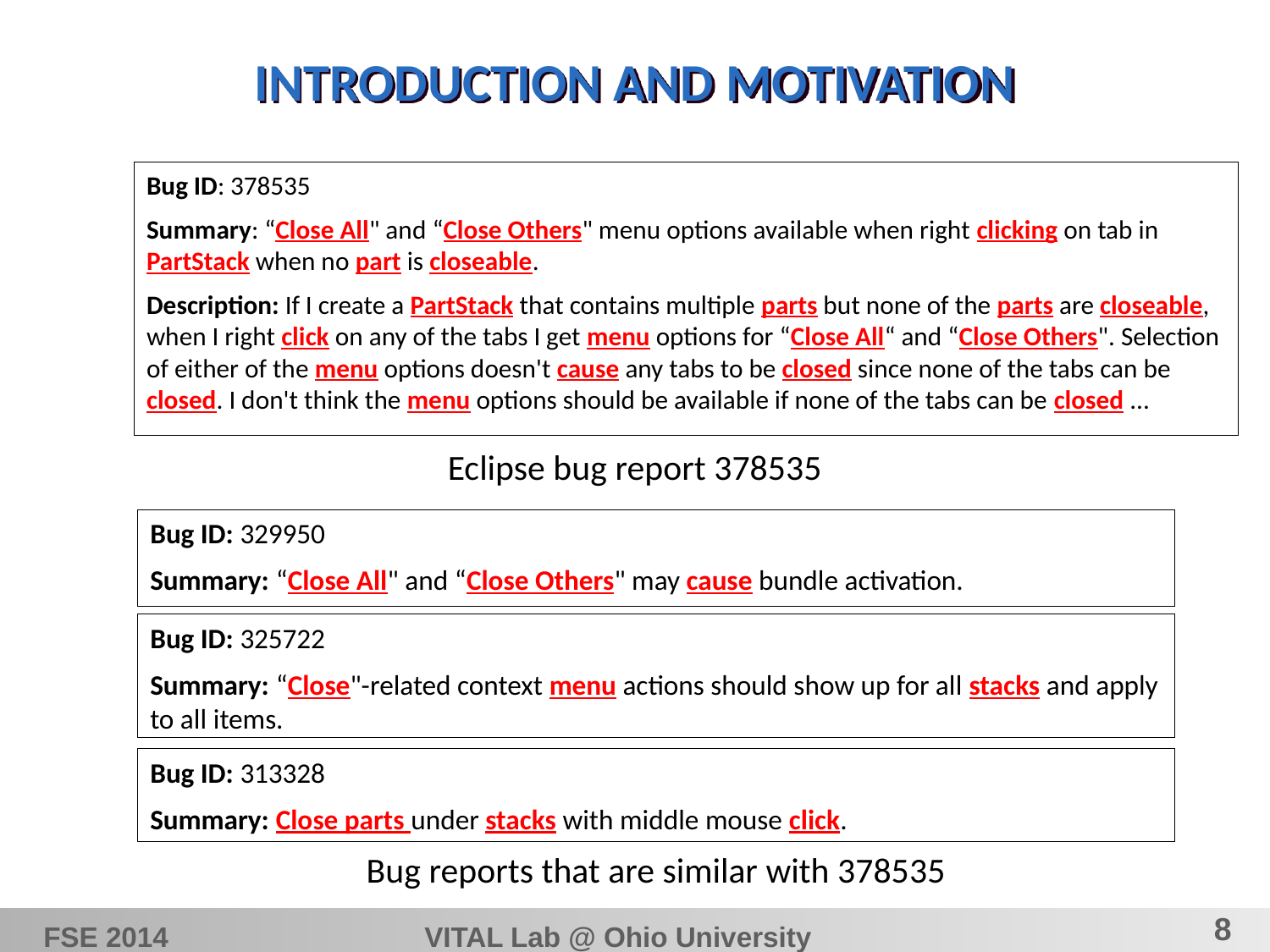

# INTRODUCTION AND MOTIVATION
Bug ID: 378535
Summary: “Close All" and “Close Others" menu options available when right clicking on tab in PartStack when no part is closeable.
Description: If I create a PartStack that contains multiple parts but none of the parts are closeable, when I right click on any of the tabs I get menu options for “Close All“ and “Close Others". Selection of either of the menu options doesn't cause any tabs to be closed since none of the tabs can be closed. I don't think the menu options should be available if none of the tabs can be closed ...
Eclipse bug report 378535
Bug ID: 329950
Summary: “Close All" and “Close Others" may cause bundle activation.
Bug ID: 325722
Summary: “Close"-related context menu actions should show up for all stacks and apply to all items.
Bug ID: 313328
Summary: Close parts under stacks with middle mouse click.
Bug reports that are similar with 378535
FSE 2014			VITAL Lab @ Ohio University